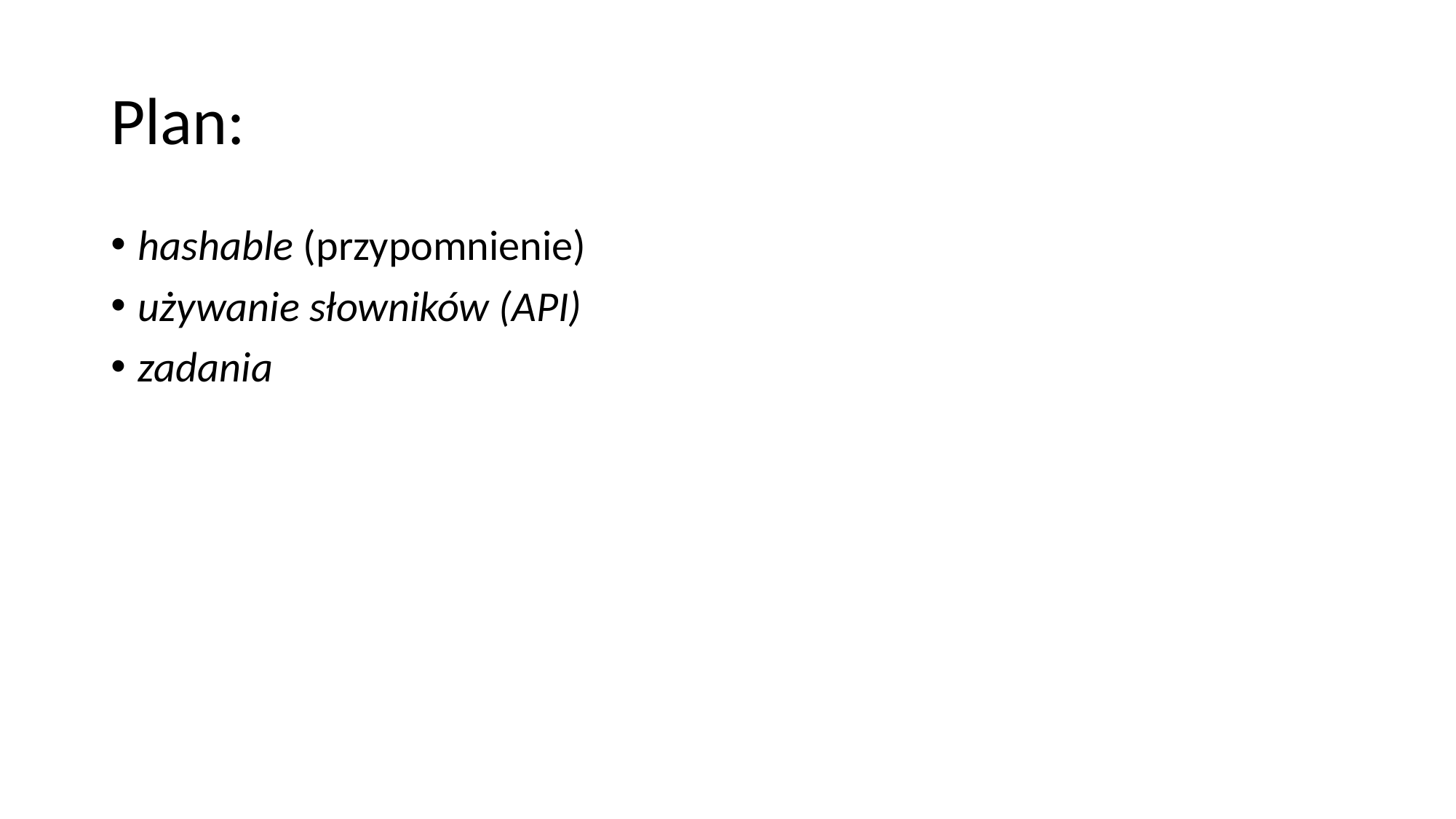

# Plan:
hashable (przypomnienie)
używanie słowników (API)
zadania